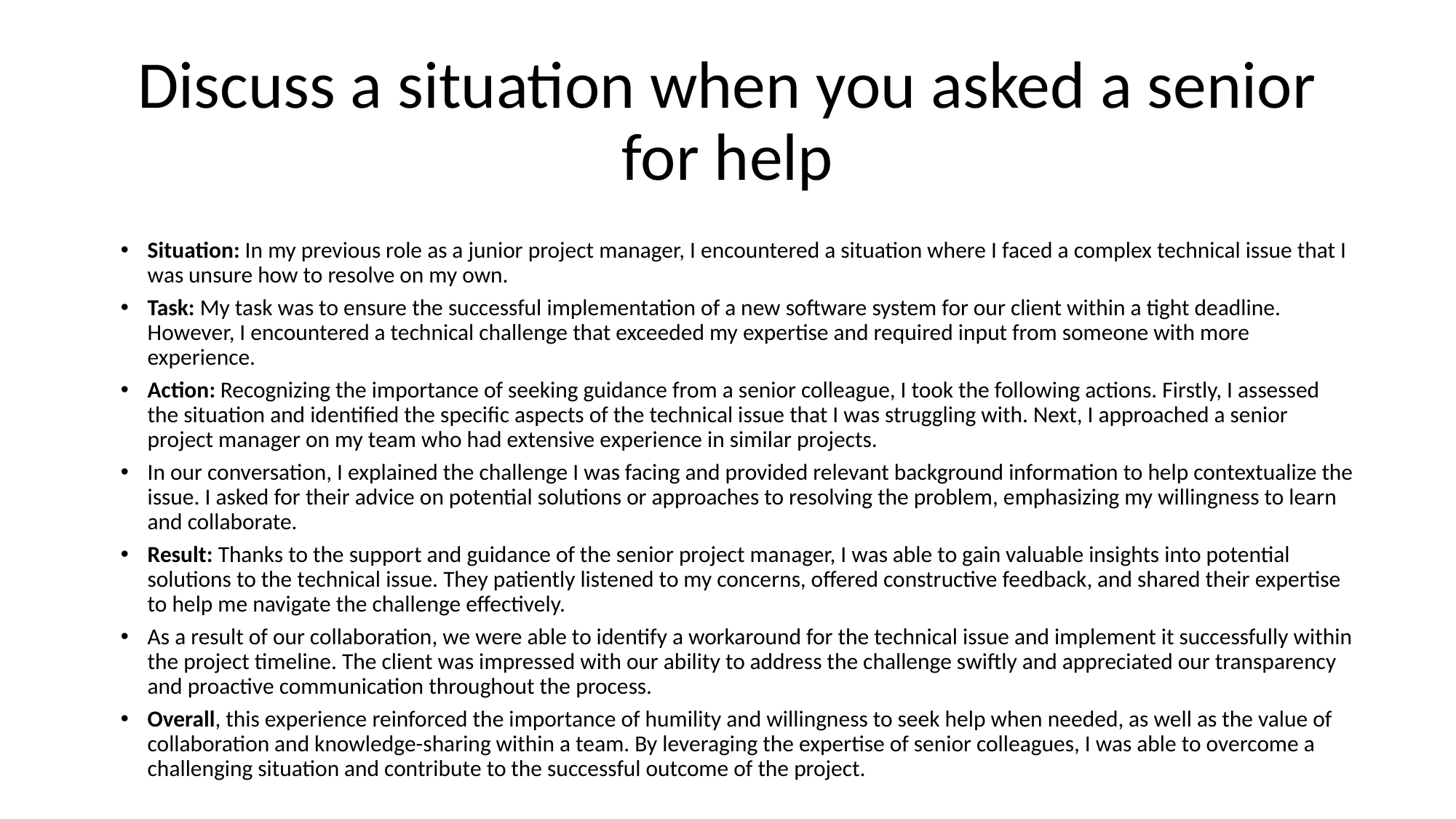

# Discuss a situation when you asked a senior for help
Situation: In my previous role as a junior project manager, I encountered a situation where I faced a complex technical issue that I was unsure how to resolve on my own.
Task: My task was to ensure the successful implementation of a new software system for our client within a tight deadline. However, I encountered a technical challenge that exceeded my expertise and required input from someone with more experience.
Action: Recognizing the importance of seeking guidance from a senior colleague, I took the following actions. Firstly, I assessed the situation and identified the specific aspects of the technical issue that I was struggling with. Next, I approached a senior project manager on my team who had extensive experience in similar projects.
In our conversation, I explained the challenge I was facing and provided relevant background information to help contextualize the issue. I asked for their advice on potential solutions or approaches to resolving the problem, emphasizing my willingness to learn and collaborate.
Result: Thanks to the support and guidance of the senior project manager, I was able to gain valuable insights into potential solutions to the technical issue. They patiently listened to my concerns, offered constructive feedback, and shared their expertise to help me navigate the challenge effectively.
As a result of our collaboration, we were able to identify a workaround for the technical issue and implement it successfully within the project timeline. The client was impressed with our ability to address the challenge swiftly and appreciated our transparency and proactive communication throughout the process.
Overall, this experience reinforced the importance of humility and willingness to seek help when needed, as well as the value of collaboration and knowledge-sharing within a team. By leveraging the expertise of senior colleagues, I was able to overcome a challenging situation and contribute to the successful outcome of the project.